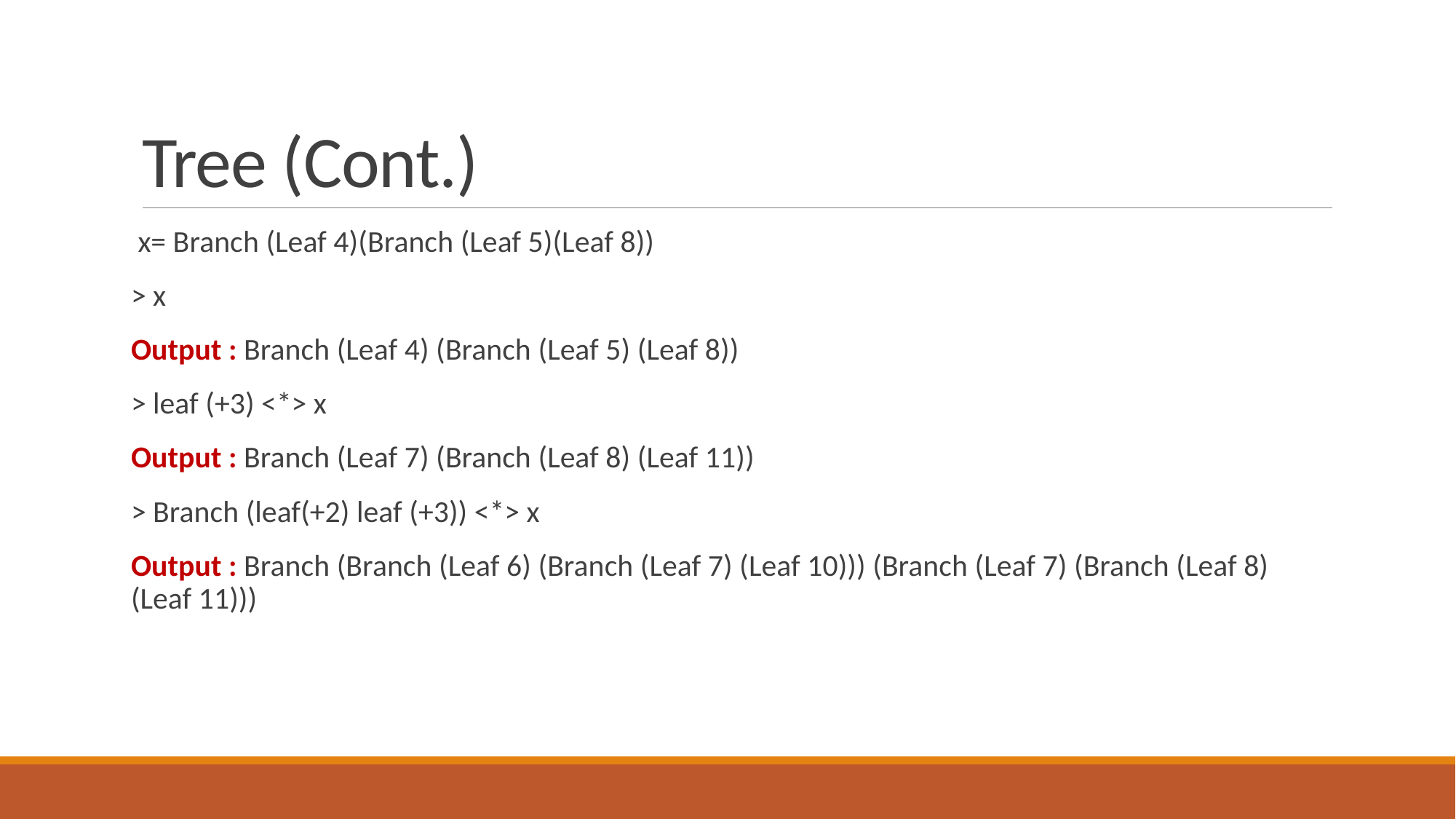

# Tree (Cont.)
 x= Branch (Leaf 4)(Branch (Leaf 5)(Leaf 8))
> x
Output : Branch (Leaf 4) (Branch (Leaf 5) (Leaf 8))
> leaf (+3) <*> x
Output : Branch (Leaf 7) (Branch (Leaf 8) (Leaf 11))
> Branch (leaf(+2) leaf (+3)) <*> x
Output : Branch (Branch (Leaf 6) (Branch (Leaf 7) (Leaf 10))) (Branch (Leaf 7) (Branch (Leaf 8) (Leaf 11)))